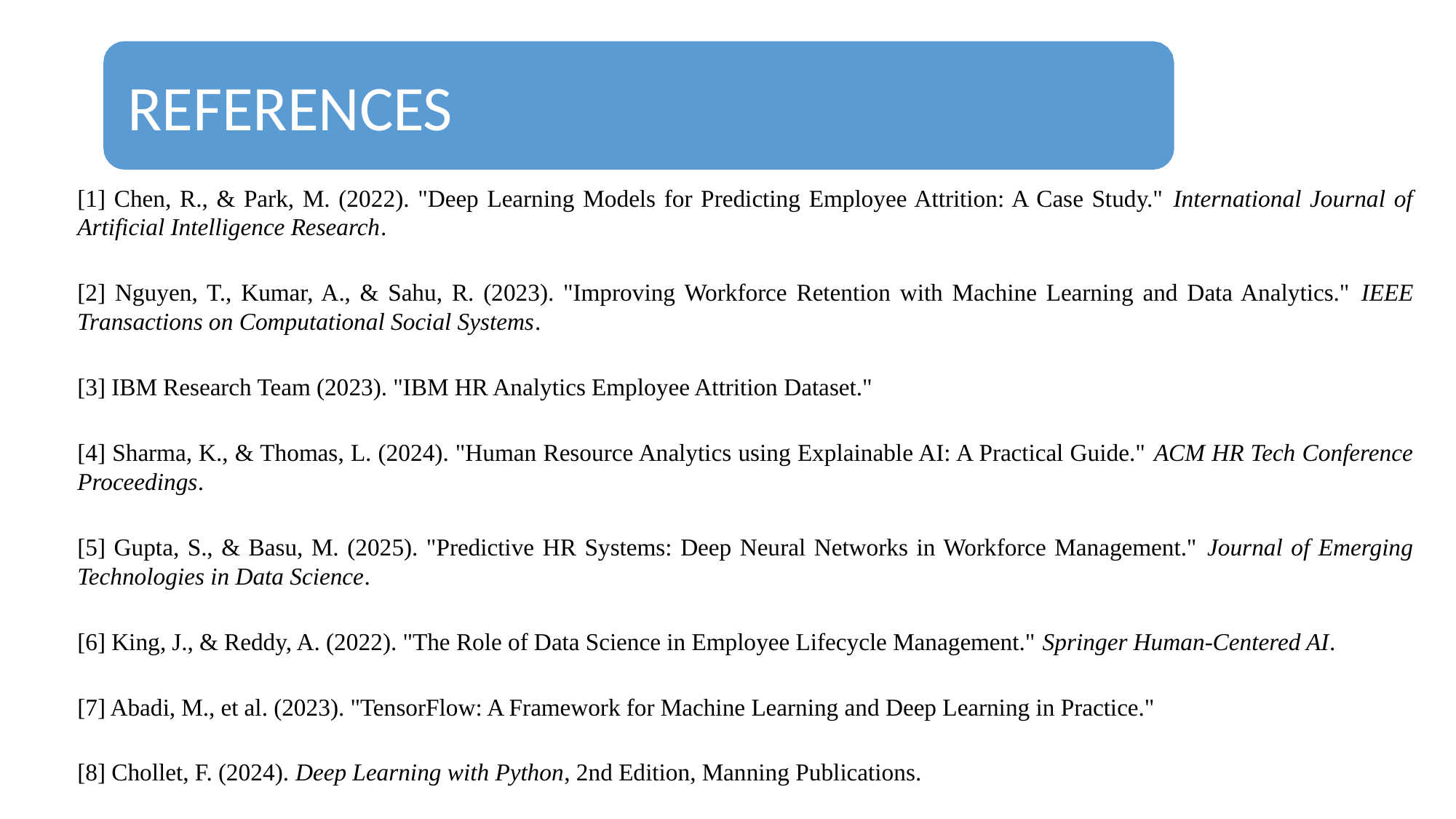

REFERENCES
[1] Chen, R., & Park, M. (2022). "Deep Learning Models for Predicting Employee Attrition: A Case Study." International Journal of Artificial Intelligence Research.
[2] Nguyen, T., Kumar, A., & Sahu, R. (2023). "Improving Workforce Retention with Machine Learning and Data Analytics." IEEE Transactions on Computational Social Systems.
[3] IBM Research Team (2023). "IBM HR Analytics Employee Attrition Dataset."
[4] Sharma, K., & Thomas, L. (2024). "Human Resource Analytics using Explainable AI: A Practical Guide." ACM HR Tech Conference Proceedings.
[5] Gupta, S., & Basu, M. (2025). "Predictive HR Systems: Deep Neural Networks in Workforce Management." Journal of Emerging Technologies in Data Science.
[6] King, J., & Reddy, A. (2022). "The Role of Data Science in Employee Lifecycle Management." Springer Human-Centered AI.
[7] Abadi, M., et al. (2023). "TensorFlow: A Framework for Machine Learning and Deep Learning in Practice."
[8] Chollet, F. (2024). Deep Learning with Python, 2nd Edition, Manning Publications.